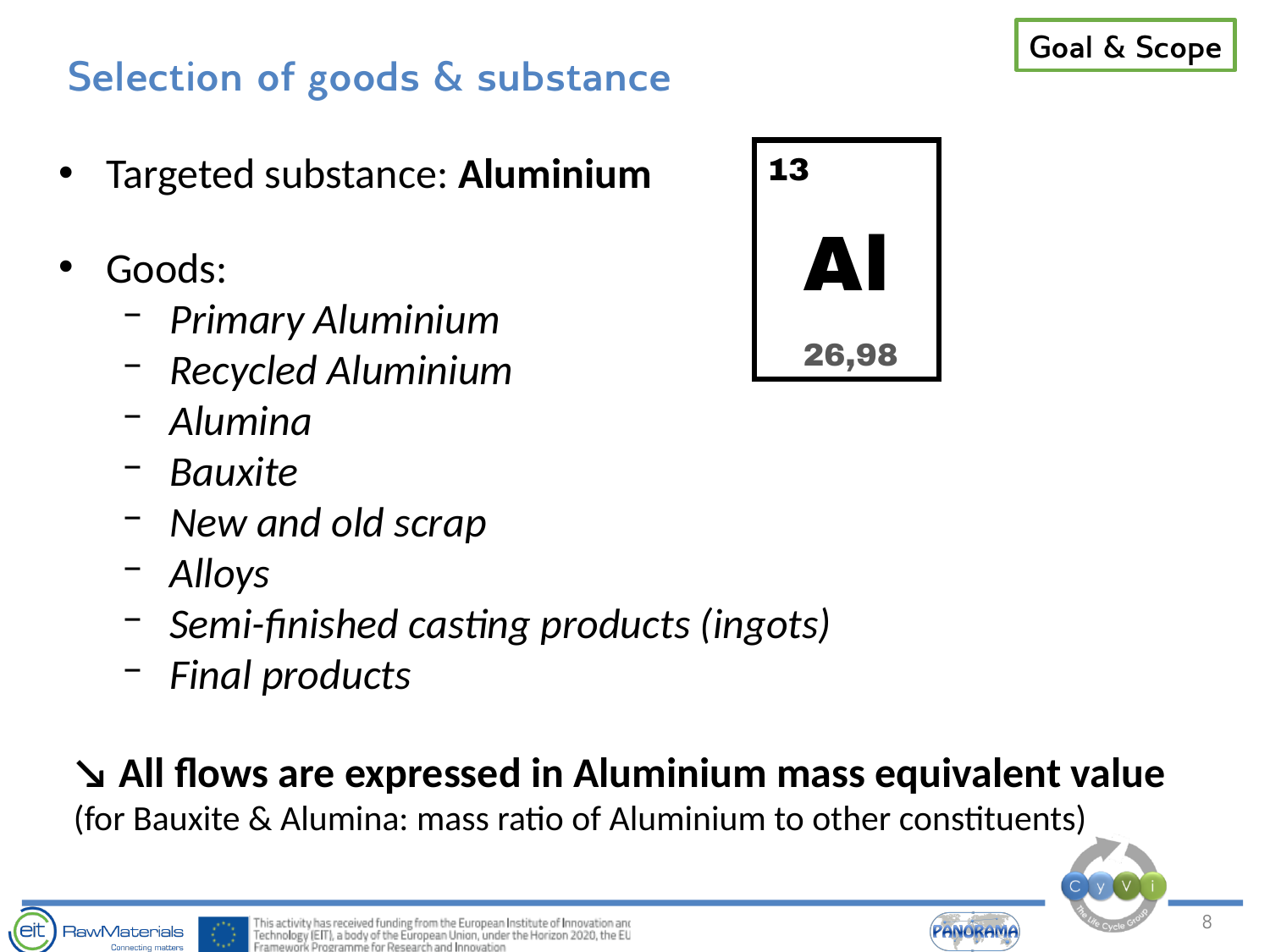

Goal & Scope
# Selection of goods & substance
Targeted substance: Aluminium
Al
13
26,98
Goods:
Primary Aluminium
Recycled Aluminium
Alumina
Bauxite
New and old scrap
Alloys
Semi-finished casting products (ingots)
Final products

↘ All flows are expressed in Aluminium mass equivalent value
(for Bauxite & Alumina: mass ratio of Aluminium to other constituents)